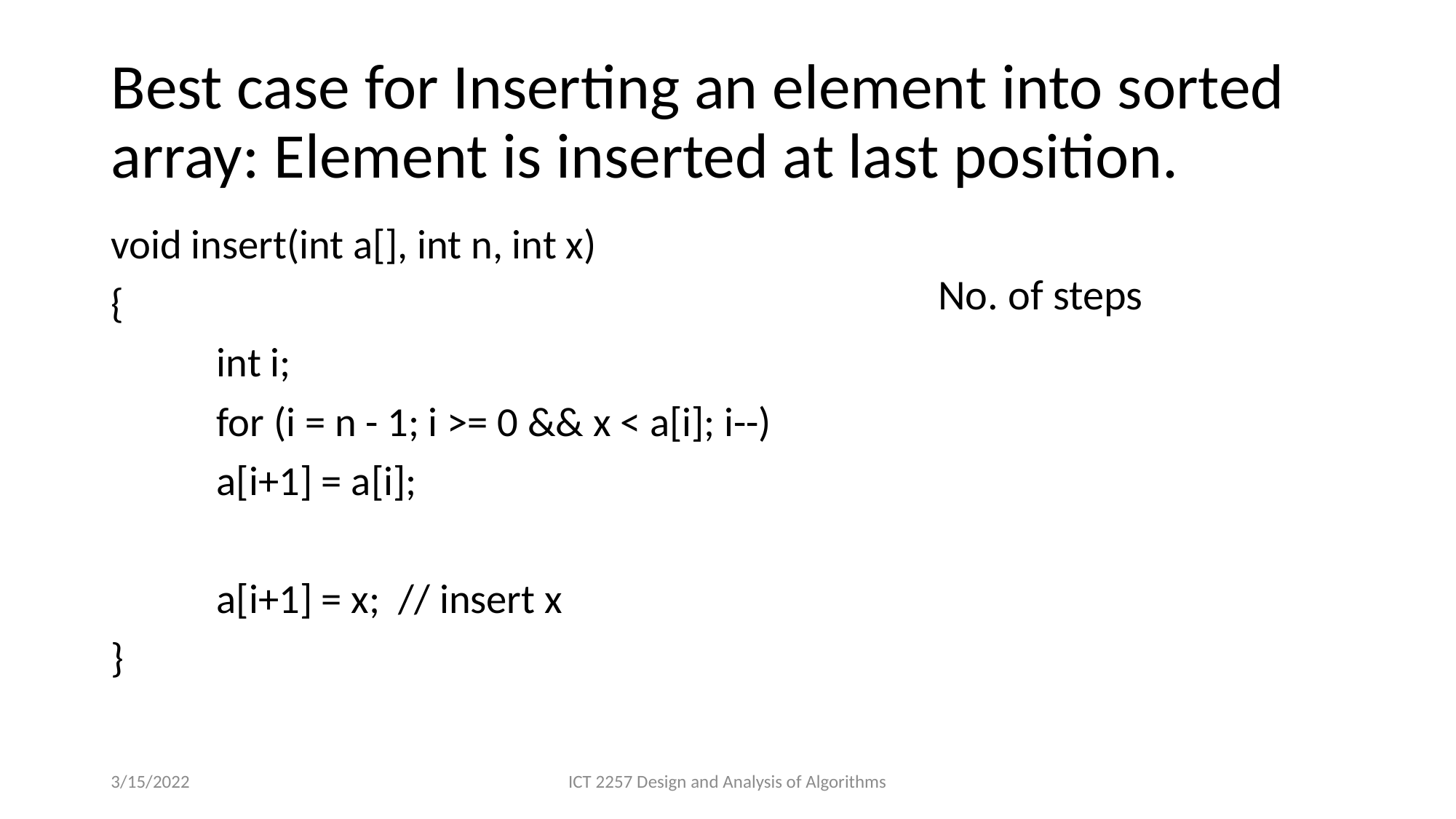

# Best case for Inserting an element into sorted array: Element is inserted at last position.
void insert(int a[], int n, int x)
{
	int i;
	for (i = n - 1; i >= 0 && x < a[i]; i--)
		a[i+1] = a[i];

	a[i+1] = x;  // insert x
}
No. of steps

3/15/2022
ICT 2257 Design and Analysis of Algorithms